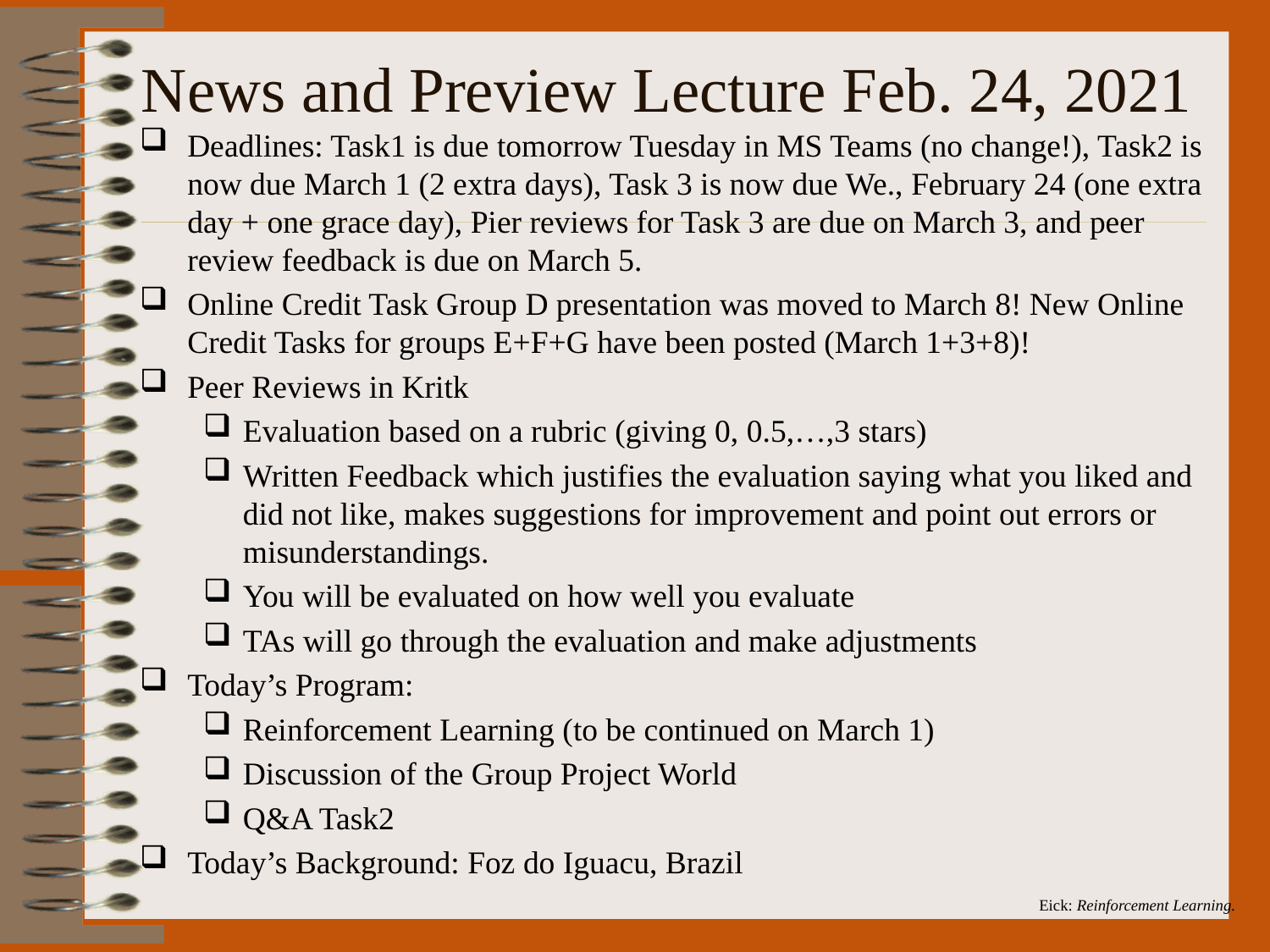

# News and Preview Lecture Feb. 24, 2021

Deadlines: Task1 is due tomorrow Tuesday in MS Teams (no change!), Task2 is now due March 1 (2 extra days), Task 3 is now due We., February 24 (one extra day + one grace day), Pier reviews for Task 3 are due on March 3, and peer review feedback is due on March 5.
Online Credit Task Group D presentation was moved to March 8! New Online Credit Tasks for groups E+F+G have been posted (March 1+3+8)!
Peer Reviews in Kritk
Evaluation based on a rubric (giving 0, 0.5,…,3 stars)
Written Feedback which justifies the evaluation saying what you liked and did not like, makes suggestions for improvement and point out errors or misunderstandings.
You will be evaluated on how well you evaluate
TAs will go through the evaluation and make adjustments
Today’s Program:
Reinforcement Learning (to be continued on March 1)
Discussion of the Group Project World
Q&A Task2
Today’s Background: Foz do Iguacu, Brazil